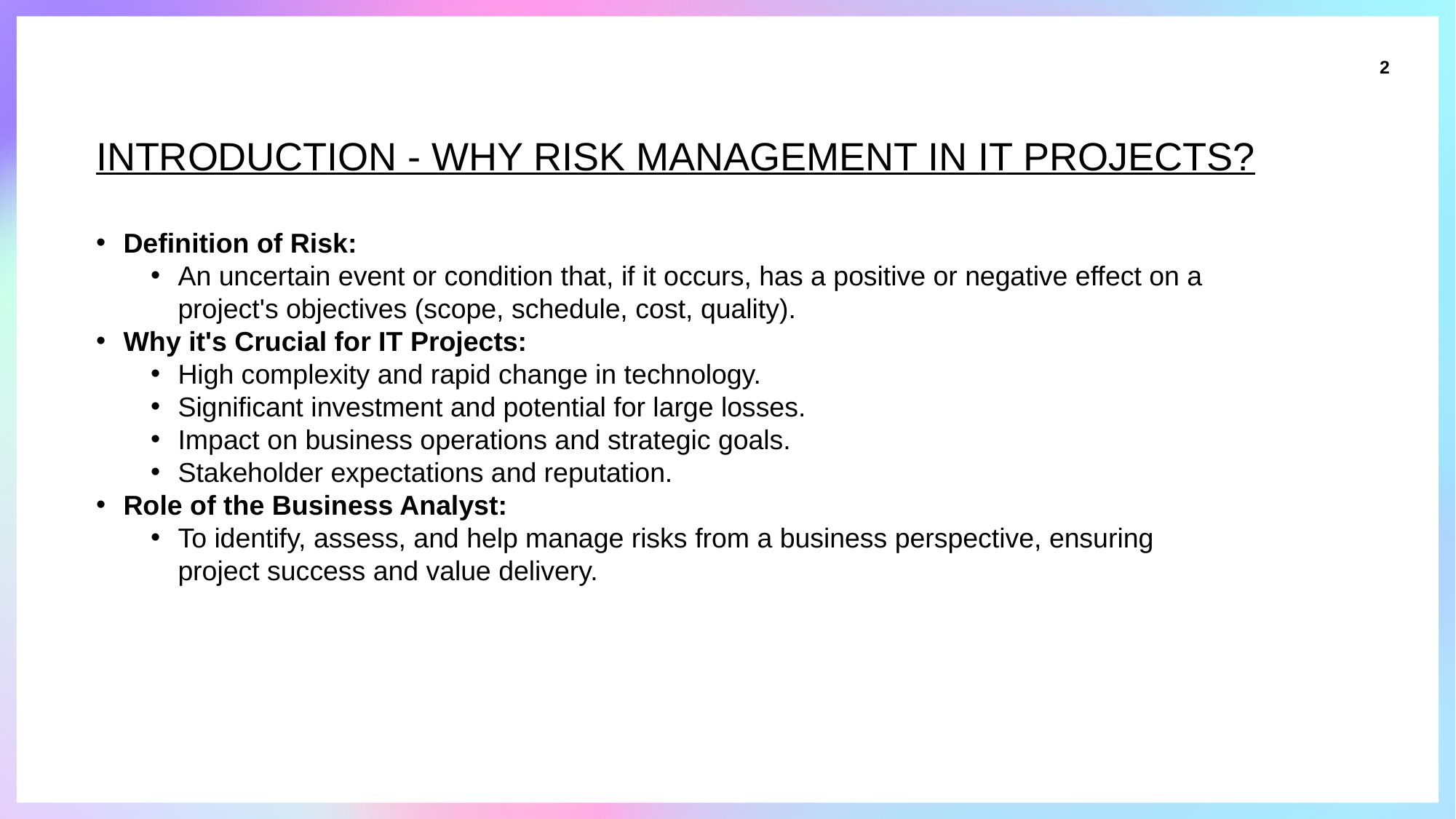

2
# Introduction - Why Risk Management in IT Projects?
Definition of Risk:
An uncertain event or condition that, if it occurs, has a positive or negative effect on a project's objectives (scope, schedule, cost, quality).
Why it's Crucial for IT Projects:
High complexity and rapid change in technology.
Significant investment and potential for large losses.
Impact on business operations and strategic goals.
Stakeholder expectations and reputation.
Role of the Business Analyst:
To identify, assess, and help manage risks from a business perspective, ensuring project success and value delivery.